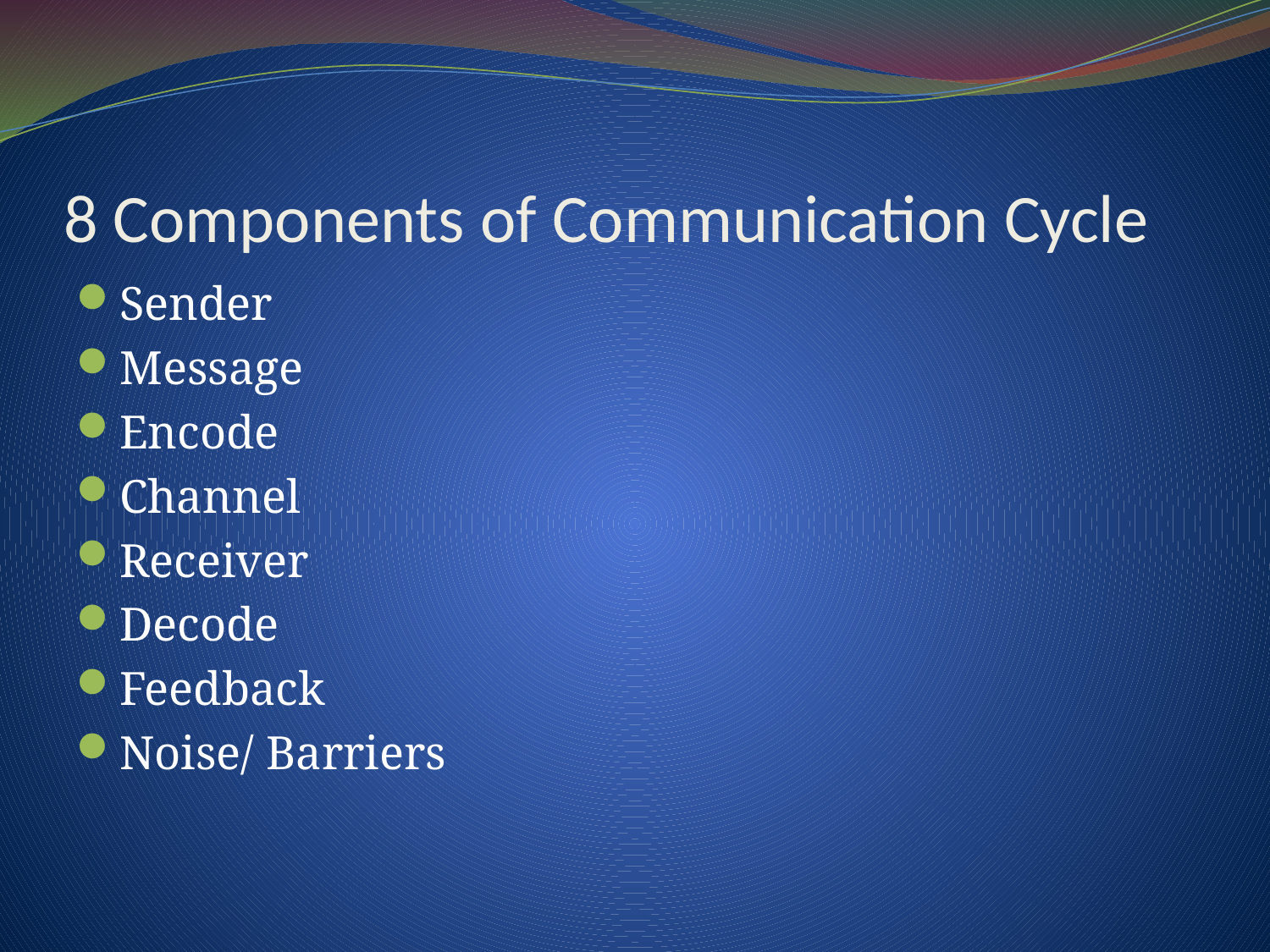

# 8 Components of Communication Cycle
Sender
Message
Encode
Channel
Receiver
Decode
Feedback
Noise/ Barriers